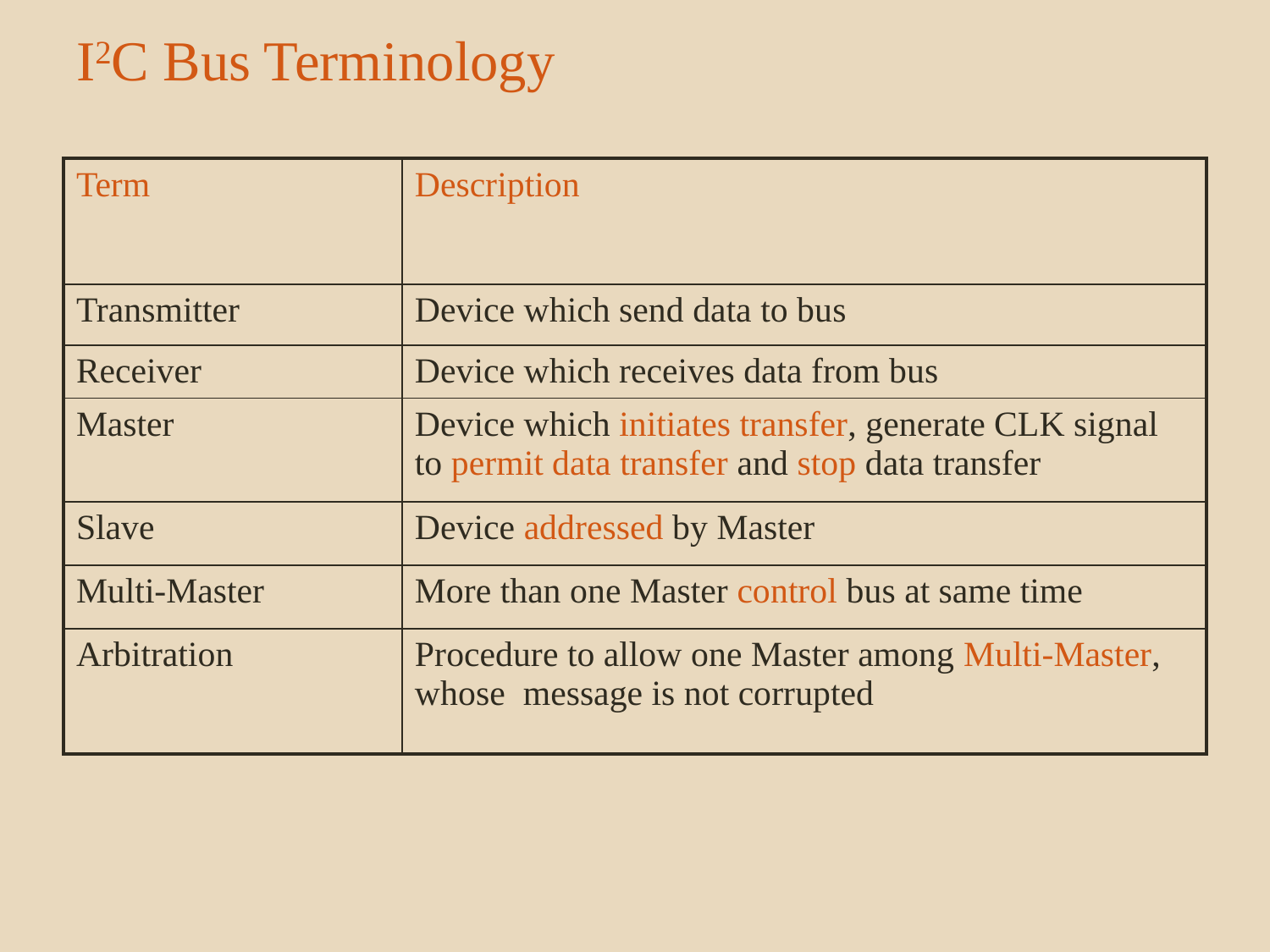

# I2C Bus Terminology
| Term | Description |
| --- | --- |
| Transmitter | Device which send data to bus |
| Receiver | Device which receives data from bus |
| Master | Device which initiates transfer, generate CLK signal to permit data transfer and stop data transfer |
| Slave | Device addressed by Master |
| Multi-Master | More than one Master control bus at same time |
| Arbitration | Procedure to allow one Master among Multi-Master, whose message is not corrupted |